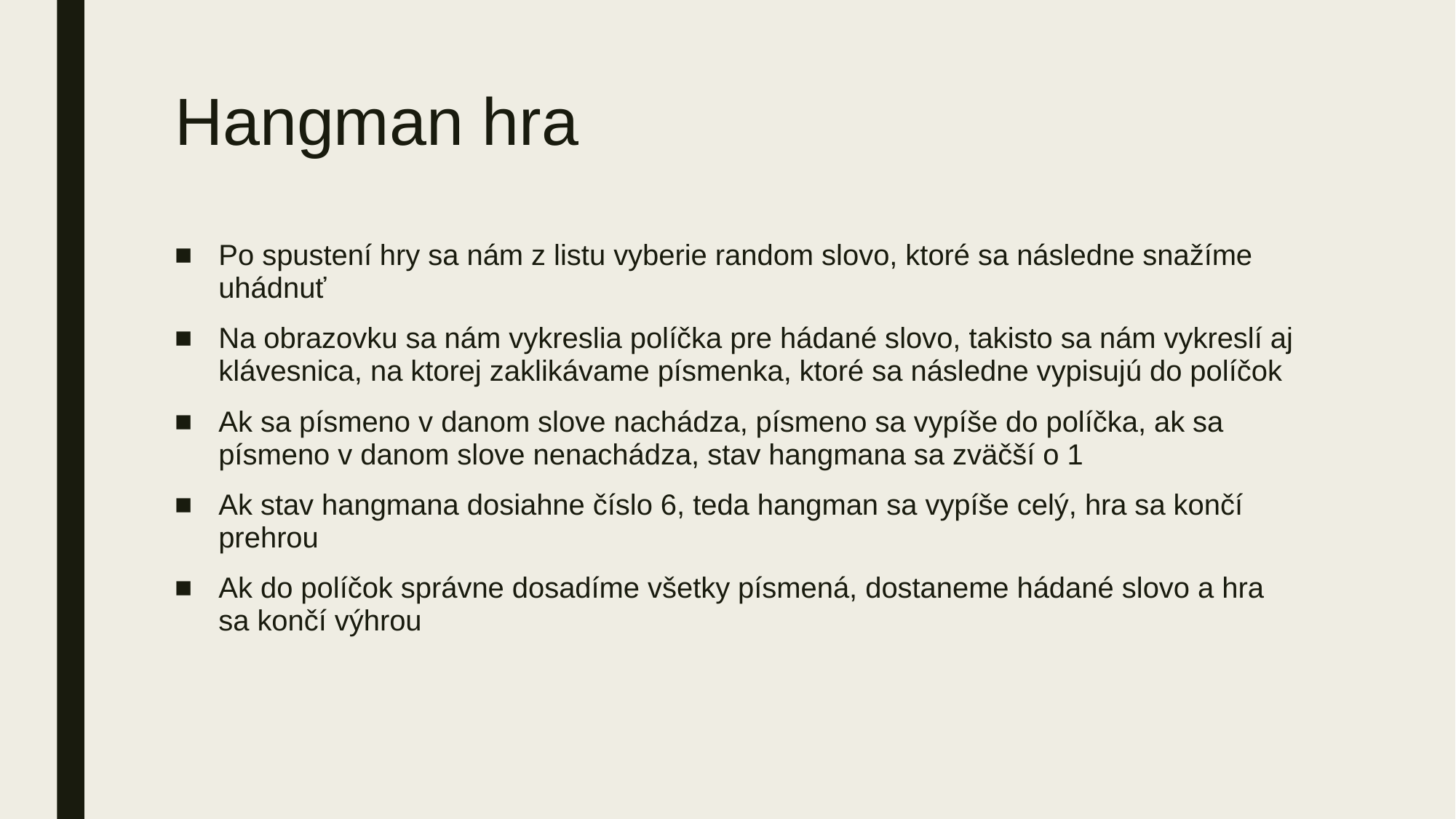

# Hangman hra
Po spustení hry sa nám z listu vyberie random slovo, ktoré sa následne snažíme uhádnuť
Na obrazovku sa nám vykreslia políčka pre hádané slovo, takisto sa nám vykreslí aj klávesnica, na ktorej zaklikávame písmenka, ktoré sa následne vypisujú do políčok
Ak sa písmeno v danom slove nachádza, písmeno sa vypíše do políčka, ak sa písmeno v danom slove nenachádza, stav hangmana sa zväčší o 1
Ak stav hangmana dosiahne číslo 6, teda hangman sa vypíše celý, hra sa končí prehrou
Ak do políčok správne dosadíme všetky písmená, dostaneme hádané slovo a hra sa končí výhrou